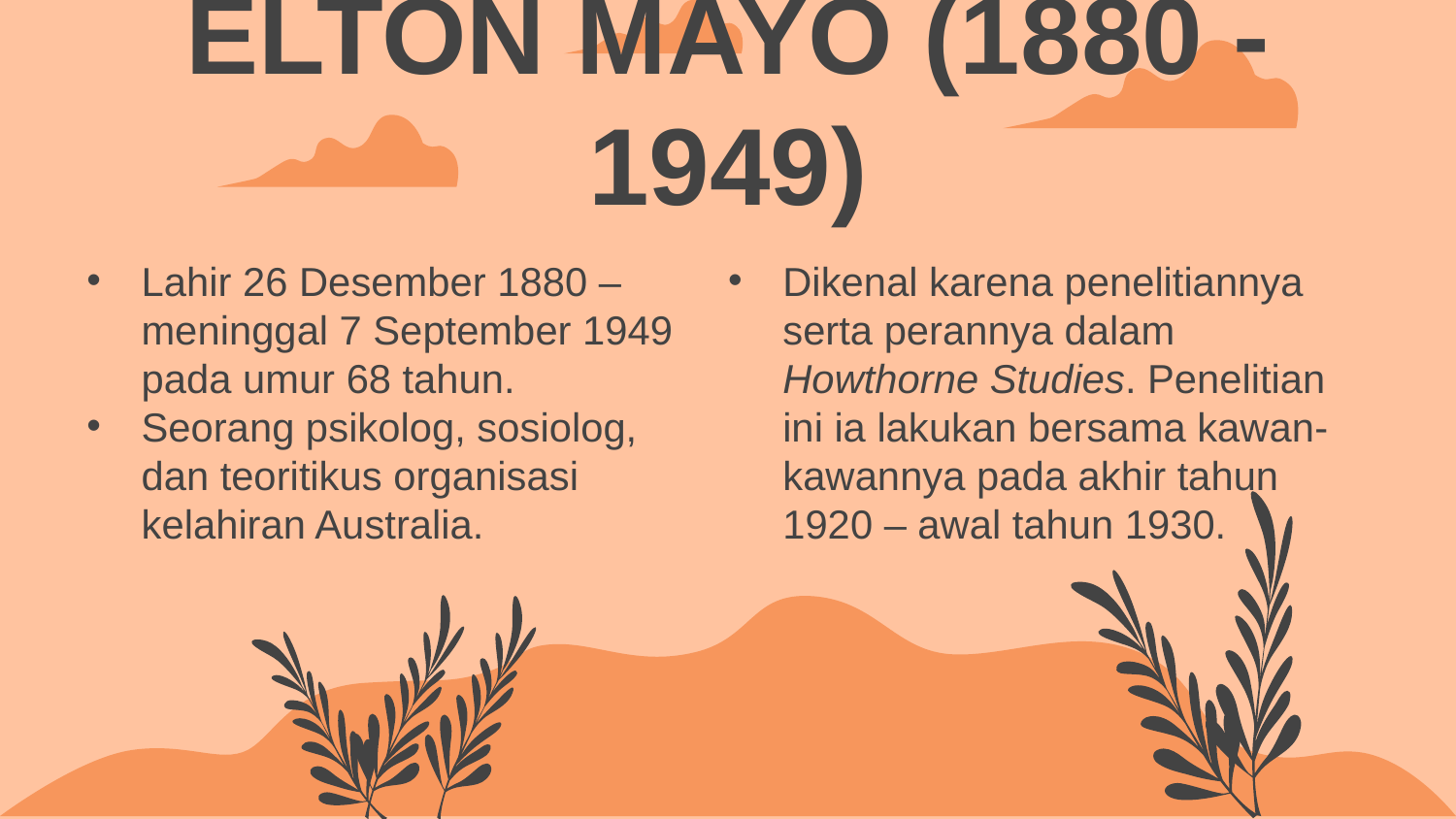

# ELTON MAYO (1880 - 1949)
Lahir 26 Desember 1880 – meninggal 7 September 1949 pada umur 68 tahun.
Seorang psikolog, sosiolog, dan teoritikus organisasi kelahiran Australia.
Dikenal karena penelitiannya serta perannya dalam Howthorne Studies. Penelitian ini ia lakukan bersama kawan-kawannya pada akhir tahun 1920 – awal tahun 1930.